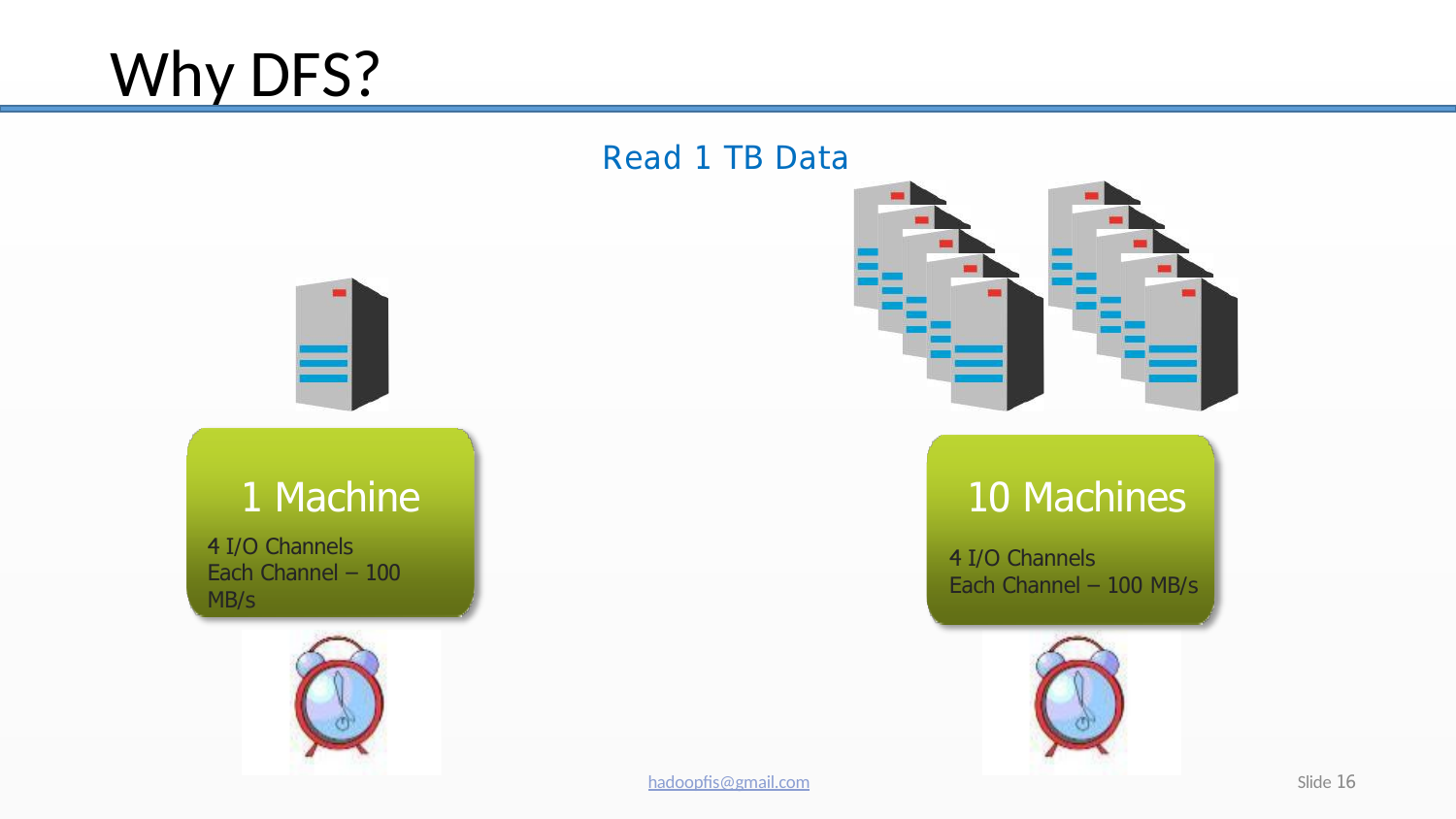

# Why DFS?

Read 1 TB Data

1 Machine
4 I/O Channels
Each Channel – 100 MB/s
10 Machines
4 I/O Channels
Each Channel – 100 MB/s

Slide 16
hadoopfis@gmail.com